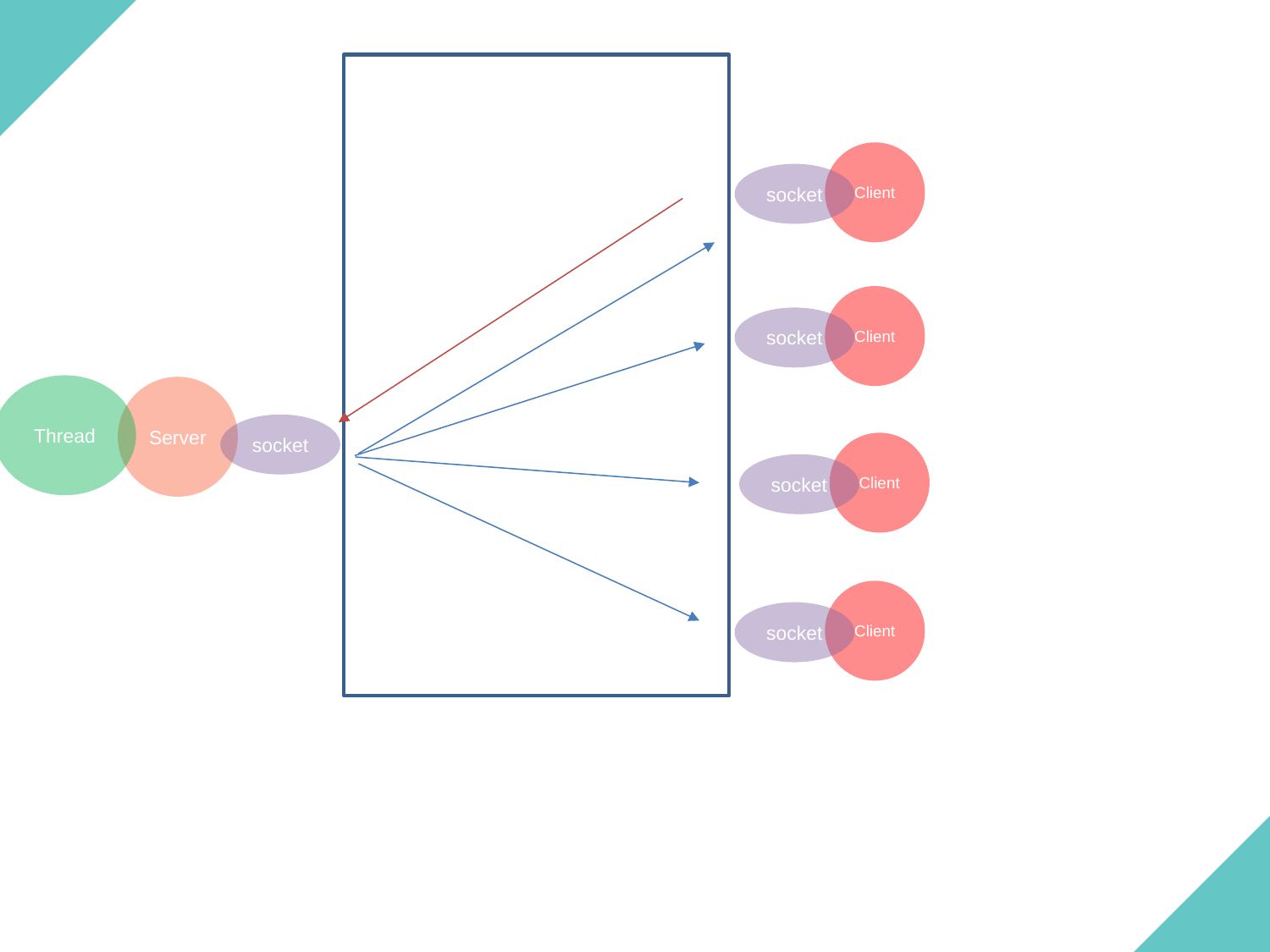

Client
socket
Client
socket
Thread
Server
socket
Client
socket
Client
socket